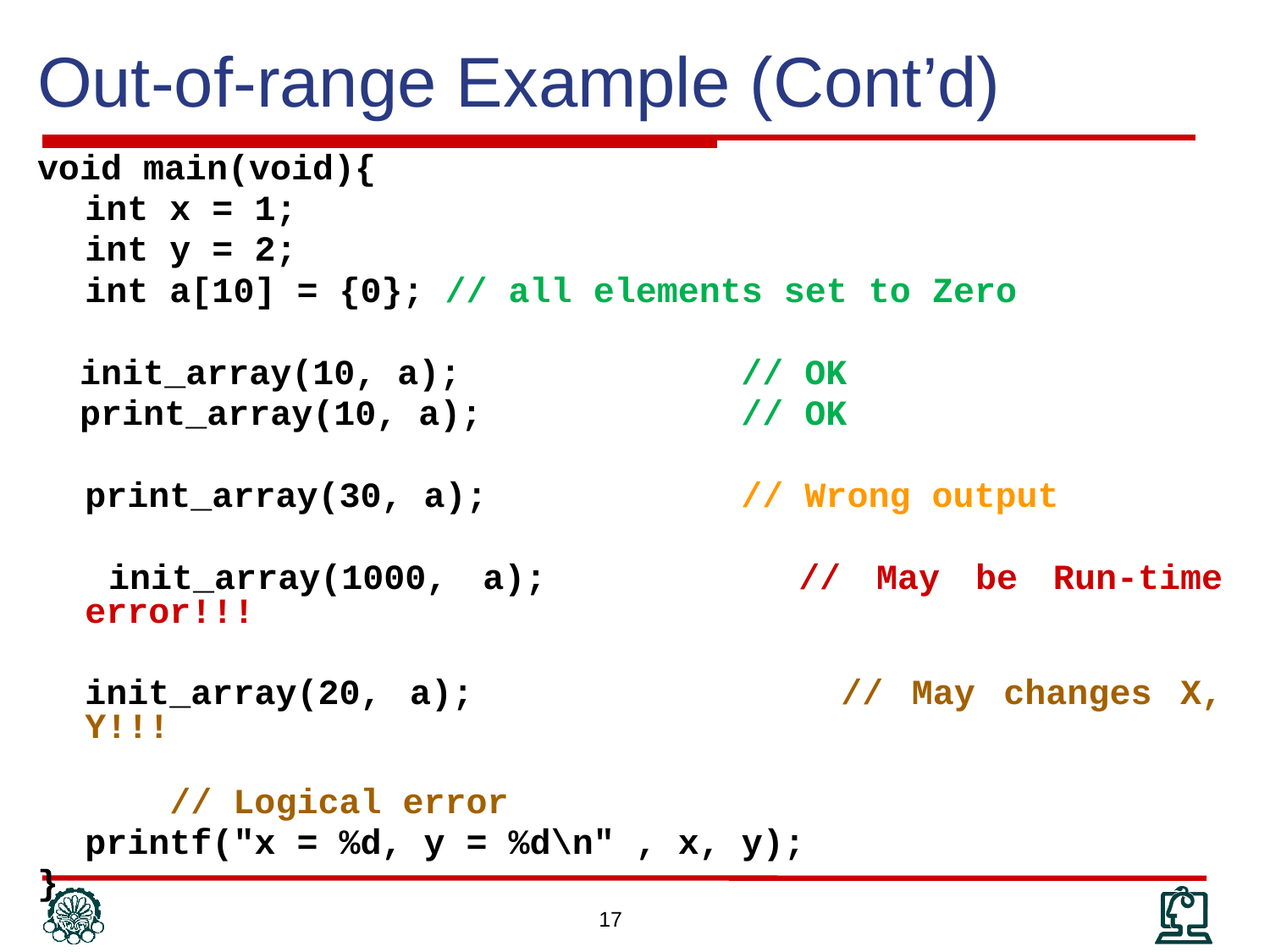

# Out-of-range Example (Cont’d)
void main(void){
	int x = 1;
	int y = 2;
	int a[10] = {0}; // all elements set to Zero

  init_array(10, a);			 // OK
  print_array(10, a);		 // OK

	print_array(30, a);		 // Wrong output

  init_array(1000, a);		 // May be Run-time error!!!

	init_array(20, a);		    // May changes X, Y!!!
									    // Logical error
 	printf("x = %d, y = %d\n" , x, y);
}

17